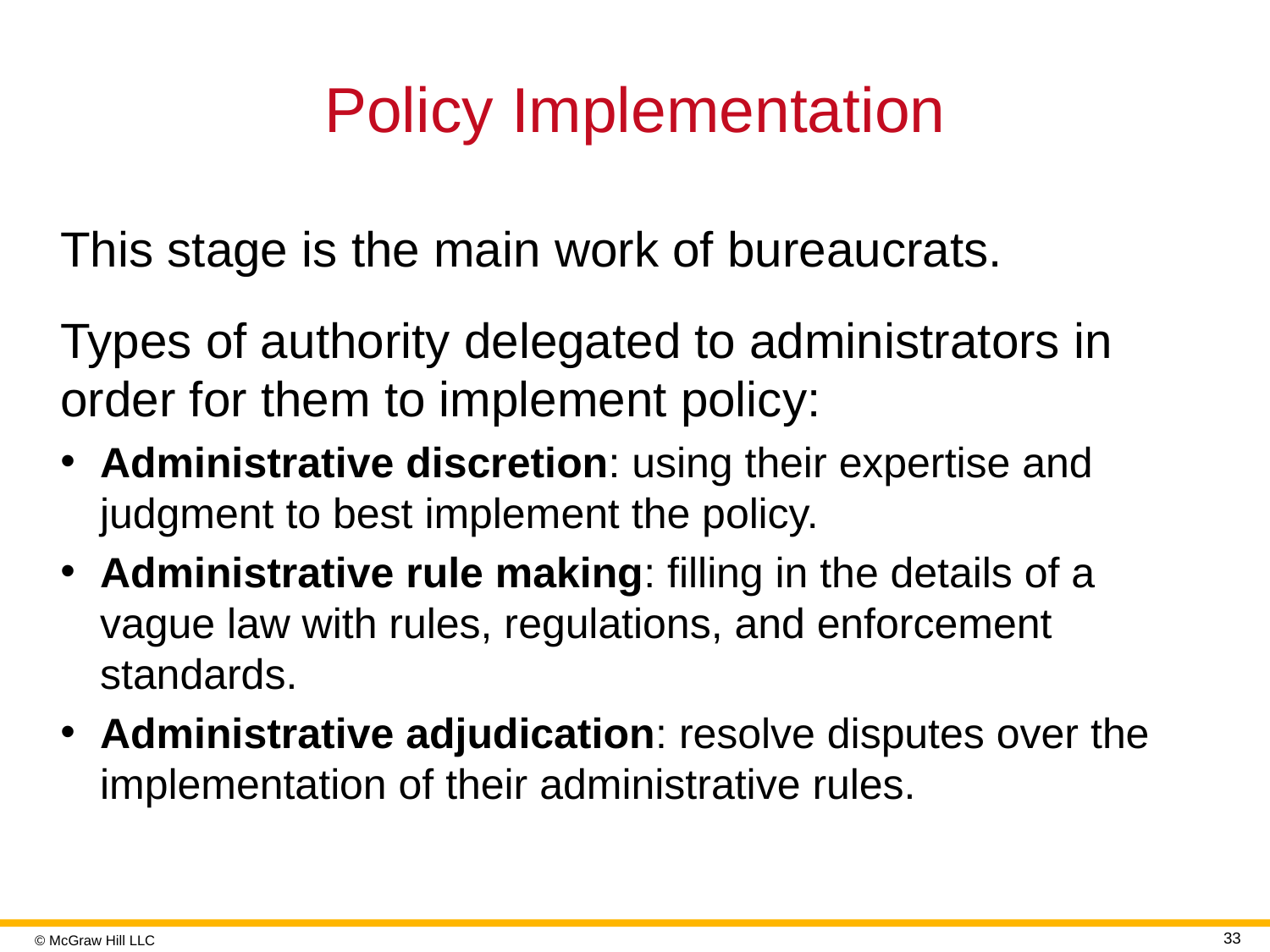

# Policy Implementation
This stage is the main work of bureaucrats.
Types of authority delegated to administrators in order for them to implement policy:
Administrative discretion: using their expertise and judgment to best implement the policy.
Administrative rule making: filling in the details of a vague law with rules, regulations, and enforcement standards.
Administrative adjudication: resolve disputes over the implementation of their administrative rules.
33